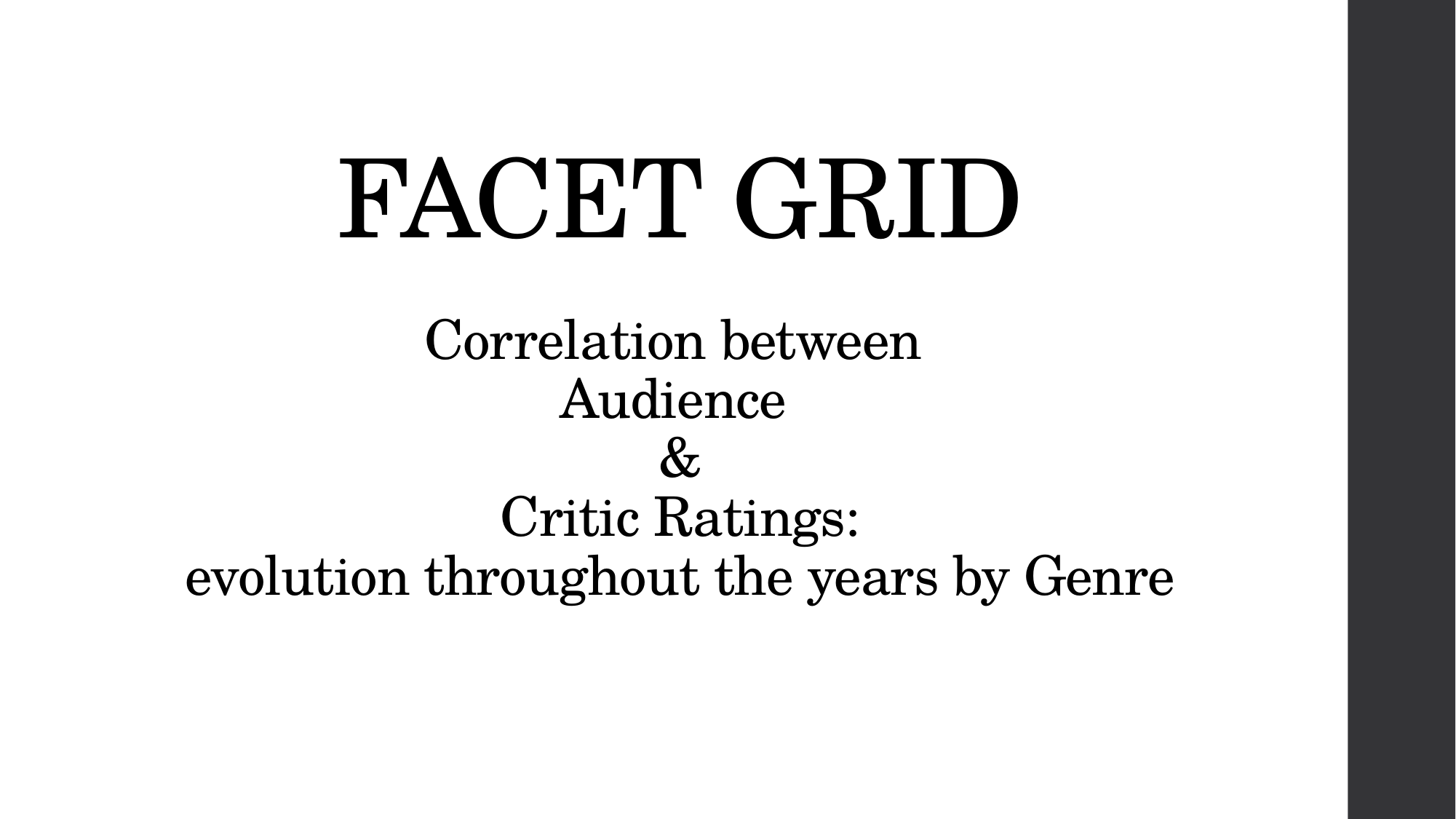

FACET GRID
Correlation between
Audience
&
Critic Ratings:
evolution throughout the years by Genre